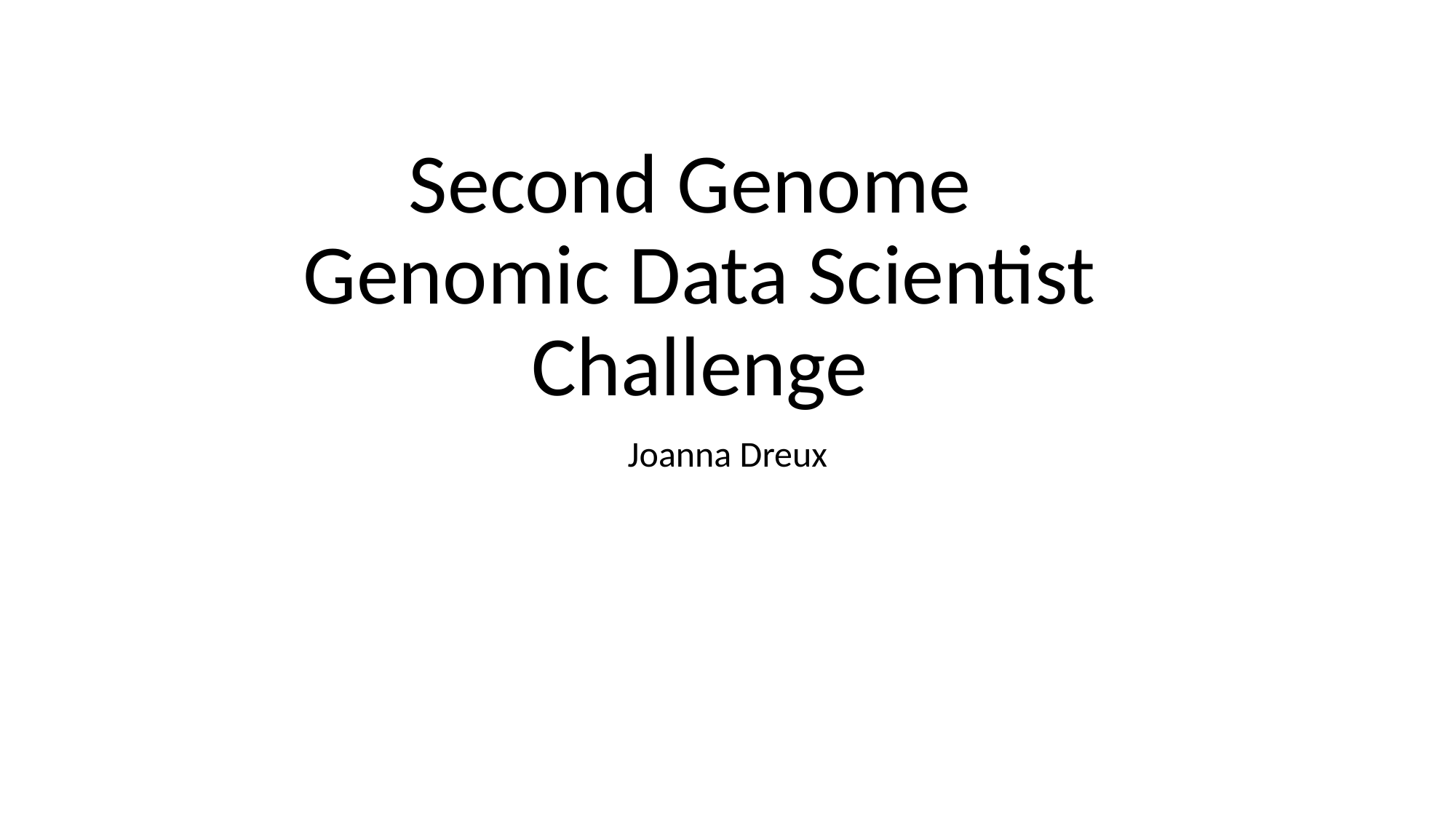

# Second Genome Genomic Data Scientist Challenge
Joanna Dreux